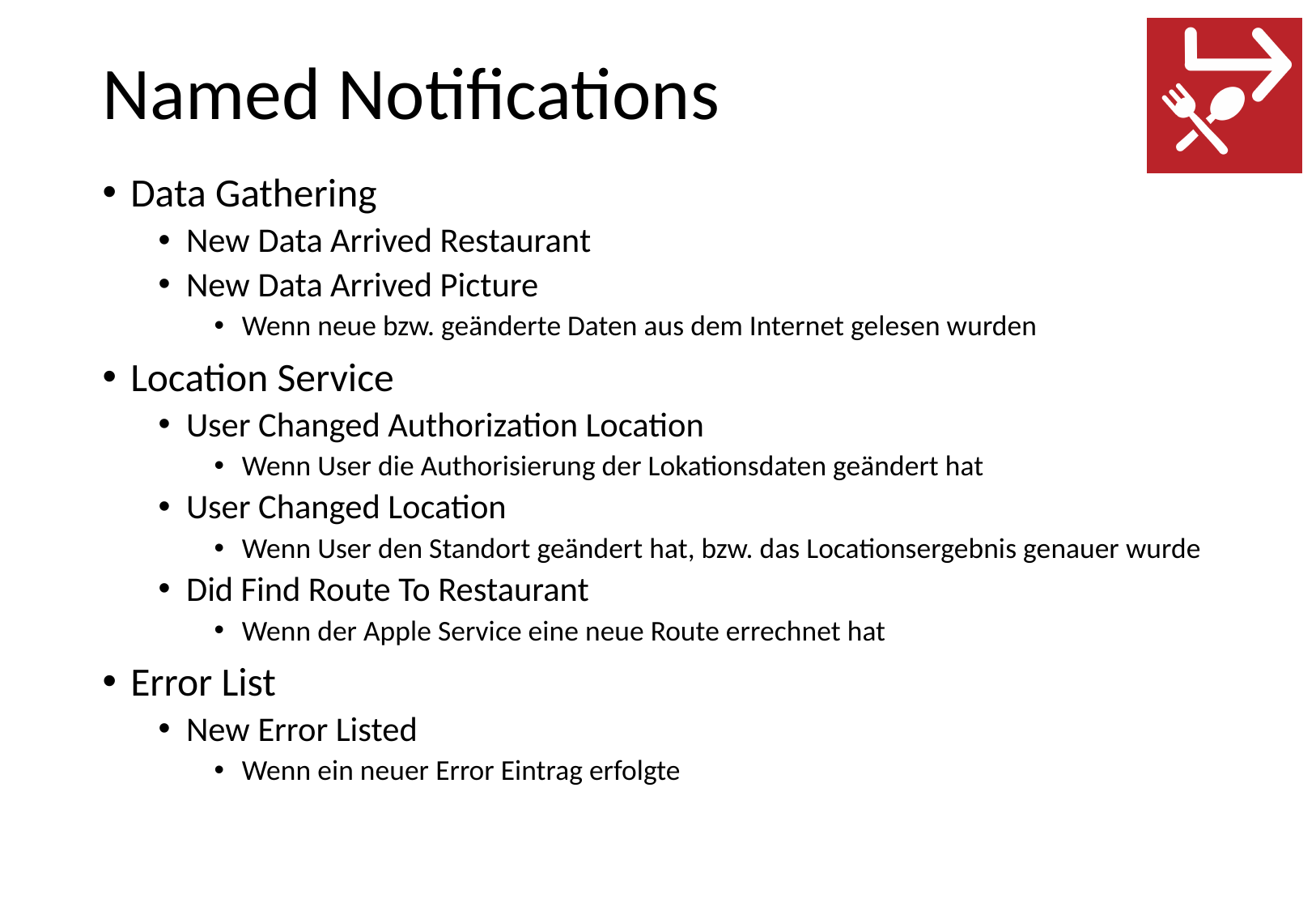

# Named Notifications
Data Gathering
New Data Arrived Restaurant
New Data Arrived Picture
Wenn neue bzw. geänderte Daten aus dem Internet gelesen wurden
Location Service
User Changed Authorization Location
Wenn User die Authorisierung der Lokationsdaten geändert hat
User Changed Location
Wenn User den Standort geändert hat, bzw. das Locationsergebnis genauer wurde
Did Find Route To Restaurant
Wenn der Apple Service eine neue Route errechnet hat
Error List
New Error Listed
Wenn ein neuer Error Eintrag erfolgte